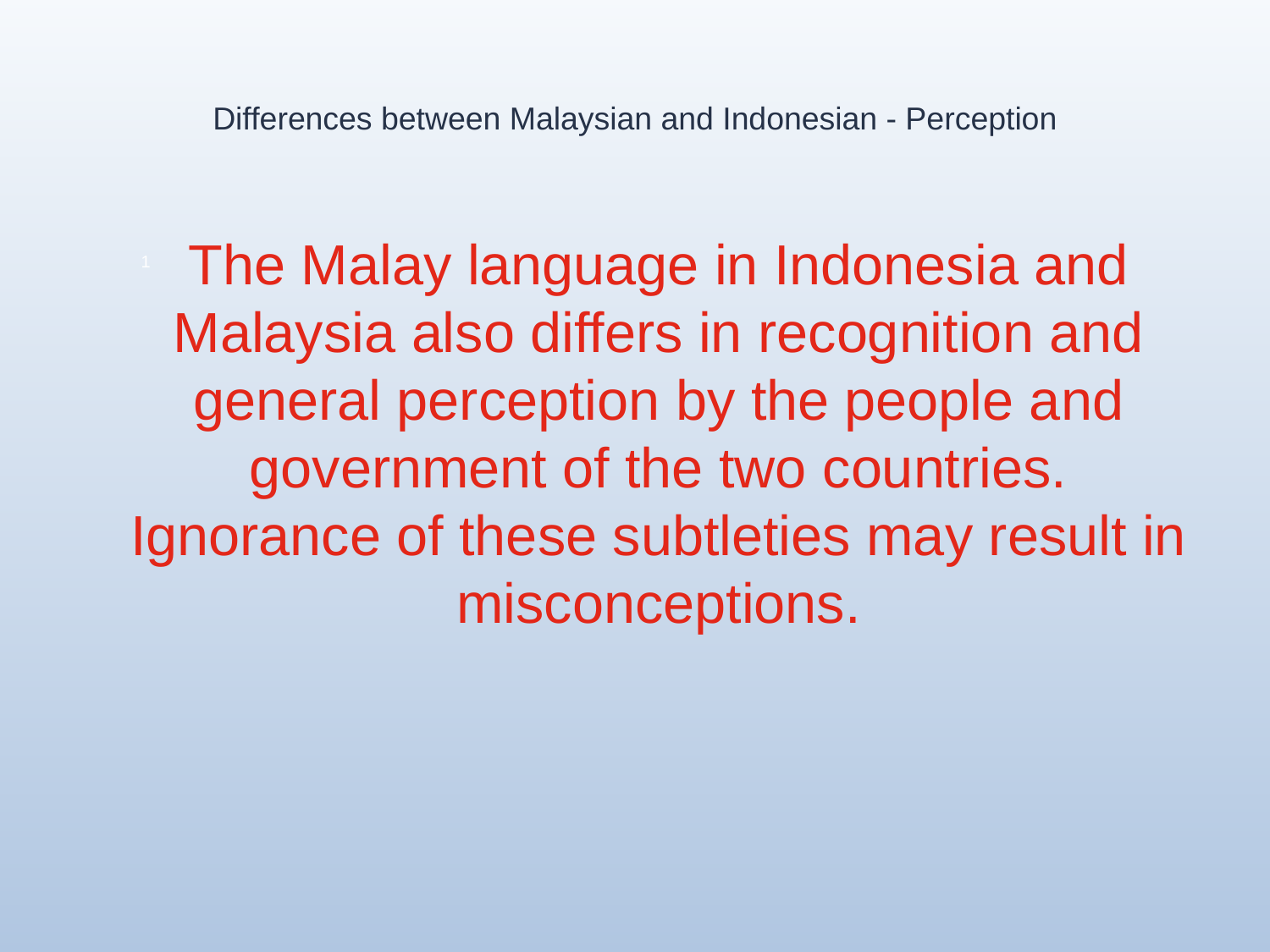

# Differences between Malaysian and Indonesian - Perception
The Malay language in Indonesia and Malaysia also differs in recognition and general perception by the people and government of the two countries. Ignorance of these subtleties may result in misconceptions.